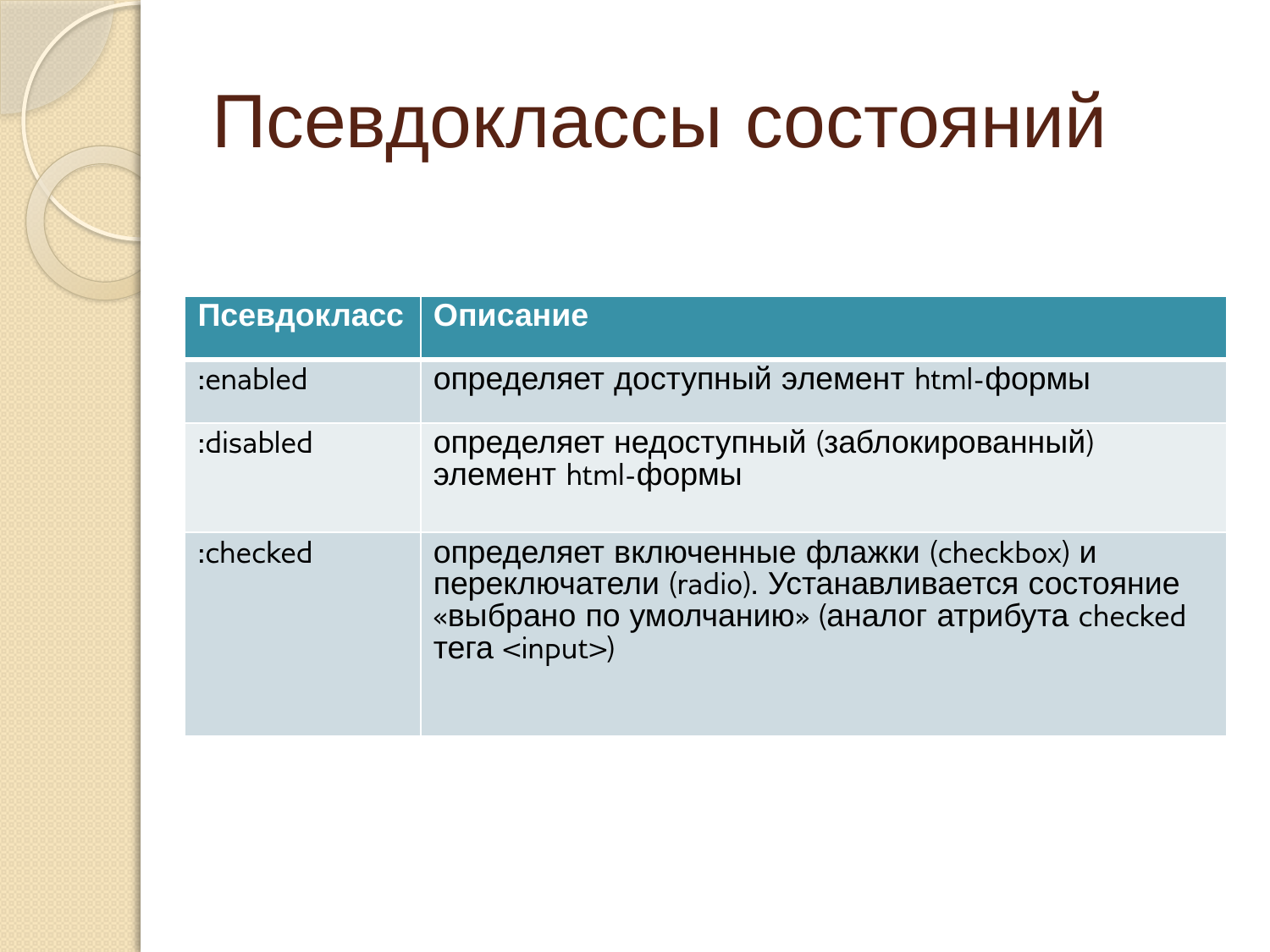

# Псевдоклассы состояний
| Псевдокласс | Описание |
| --- | --- |
| :enabled | определяет доступный элемент html-формы |
| :disabled | определяет недоступный (заблокированный) элемент html-формы |
| :checked | определяет включенные флажки (checkbox) и переключатели (radio). Устанавливается состояние «выбрано по умолчанию» (аналог атрибута checked тега <input>) |